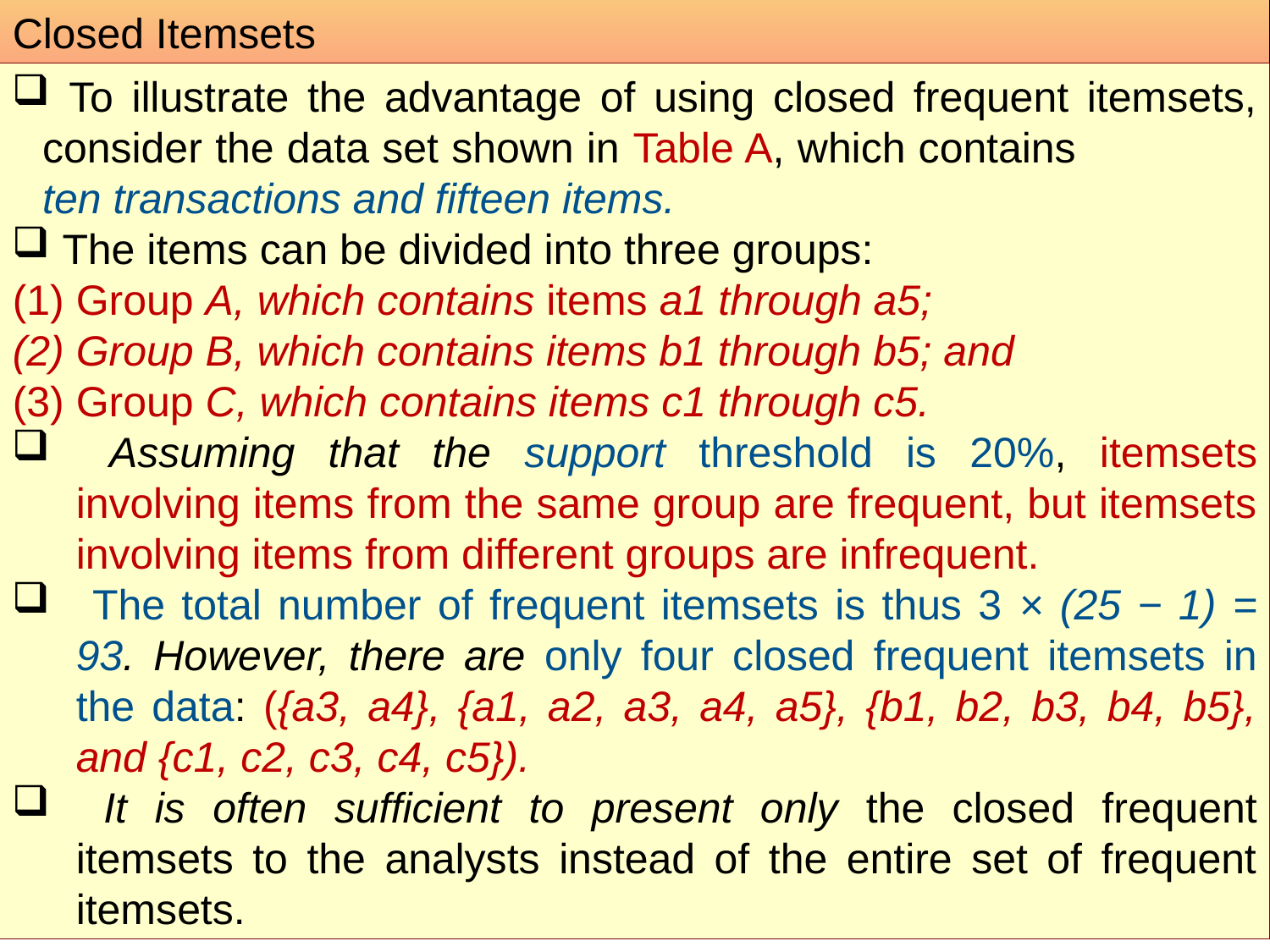

Closed Itemsets
 To illustrate the advantage of using closed frequent itemsets, consider the data set shown in Table A, which contains               ten transactions and fifteen items.
 The items can be divided into three groups:
Group A, which contains items a1 through a5;
Group B, which contains items b1 through b5; and
Group C, which contains items c1 through c5.
 Assuming that the support threshold is 20%, itemsets involving items from the same group are frequent, but itemsets involving items from different groups are infrequent.
 The total number of frequent itemsets is thus 3 × (25 − 1) = 93. However, there are only four closed frequent itemsets in the data: ({a3, a4}, {a1, a2, a3, a4, a5}, {b1, b2, b3, b4, b5}, and {c1, c2, c3, c4, c5}).
 It is often sufficient to present only the closed frequent itemsets to the analysts instead of the entire set of frequent itemsets.